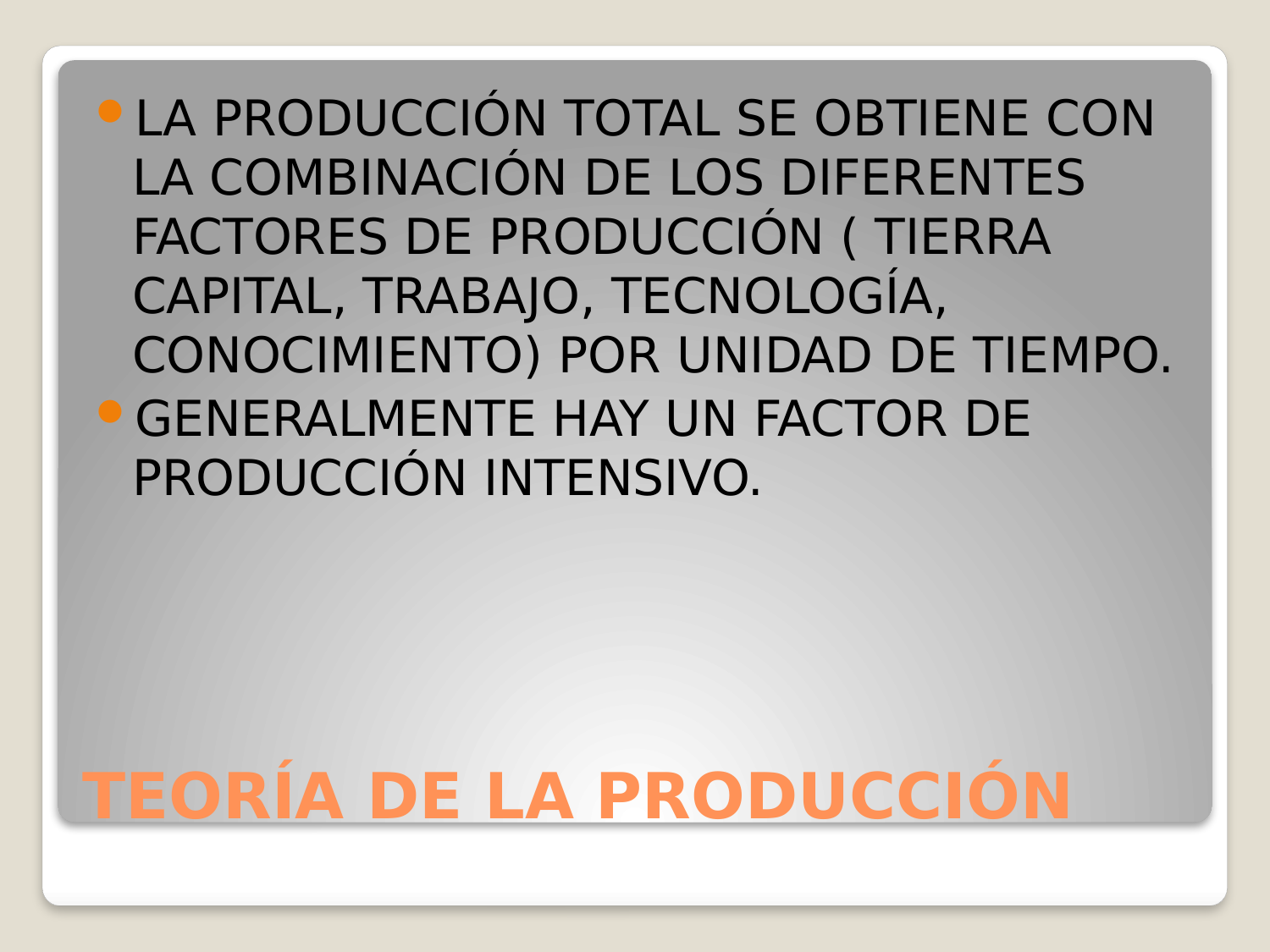

LA PRODUCCIÓN TOTAL SE OBTIENE CON LA COMBINACIÓN DE LOS DIFERENTES FACTORES DE PRODUCCIÓN ( TIERRA CAPITAL, TRABAJO, TECNOLOGÍA, CONOCIMIENTO) POR UNIDAD DE TIEMPO.
GENERALMENTE HAY UN FACTOR DE PRODUCCIÓN INTENSIVO.
# TEORÍA DE LA PRODUCCIÓN